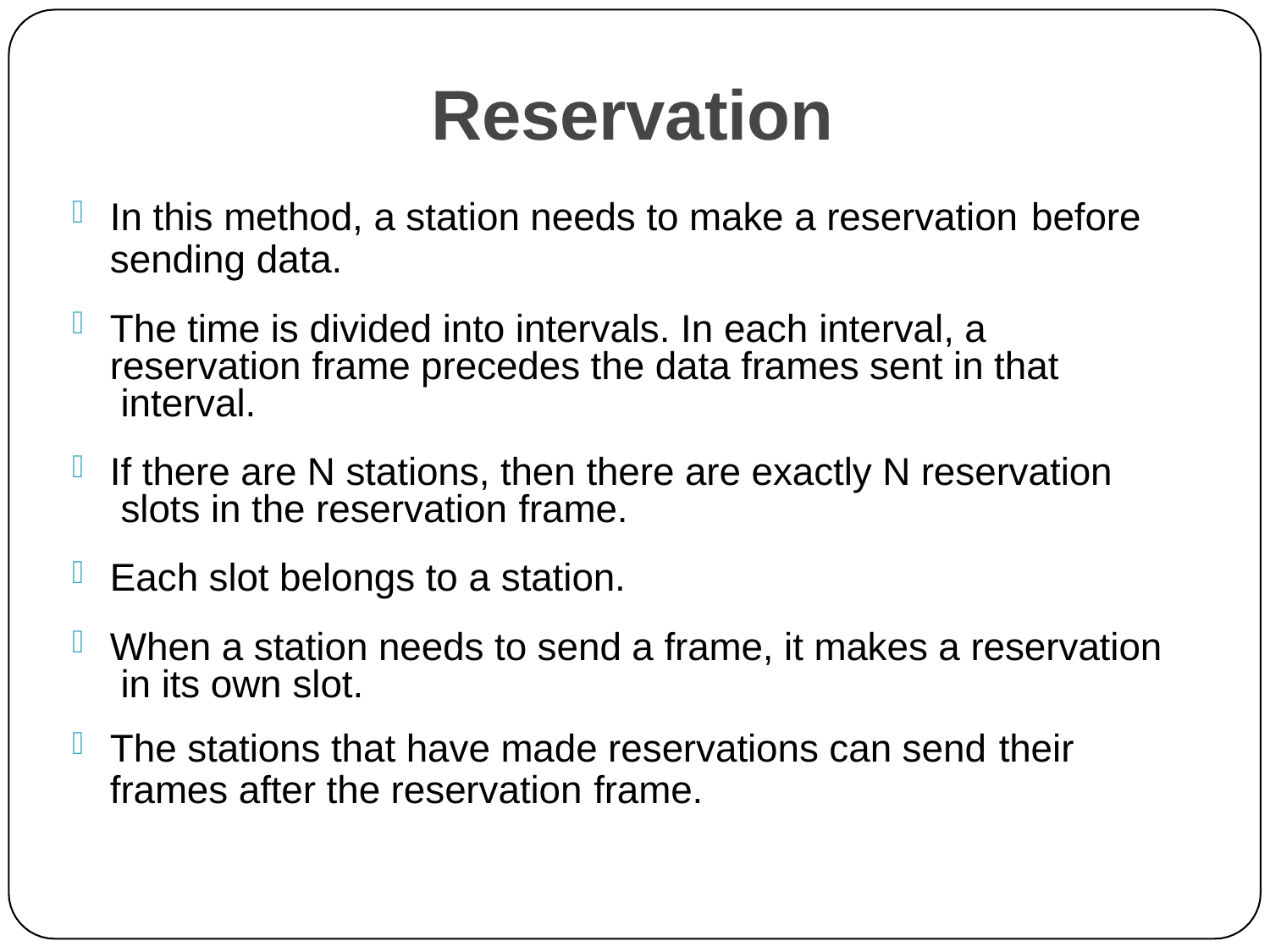

# Reservation
In this method, a station needs to make a reservation before
sending data.
The time is divided into intervals. In each interval, a  reservation frame precedes the data frames sent in that  interval.
If there are N stations, then there are exactly N reservation  slots in the reservation frame.
Each slot belongs to a station.
When a station needs to send a frame, it makes a reservation  in its own slot.
The stations that have made reservations can send their
frames after the reservation frame.
33